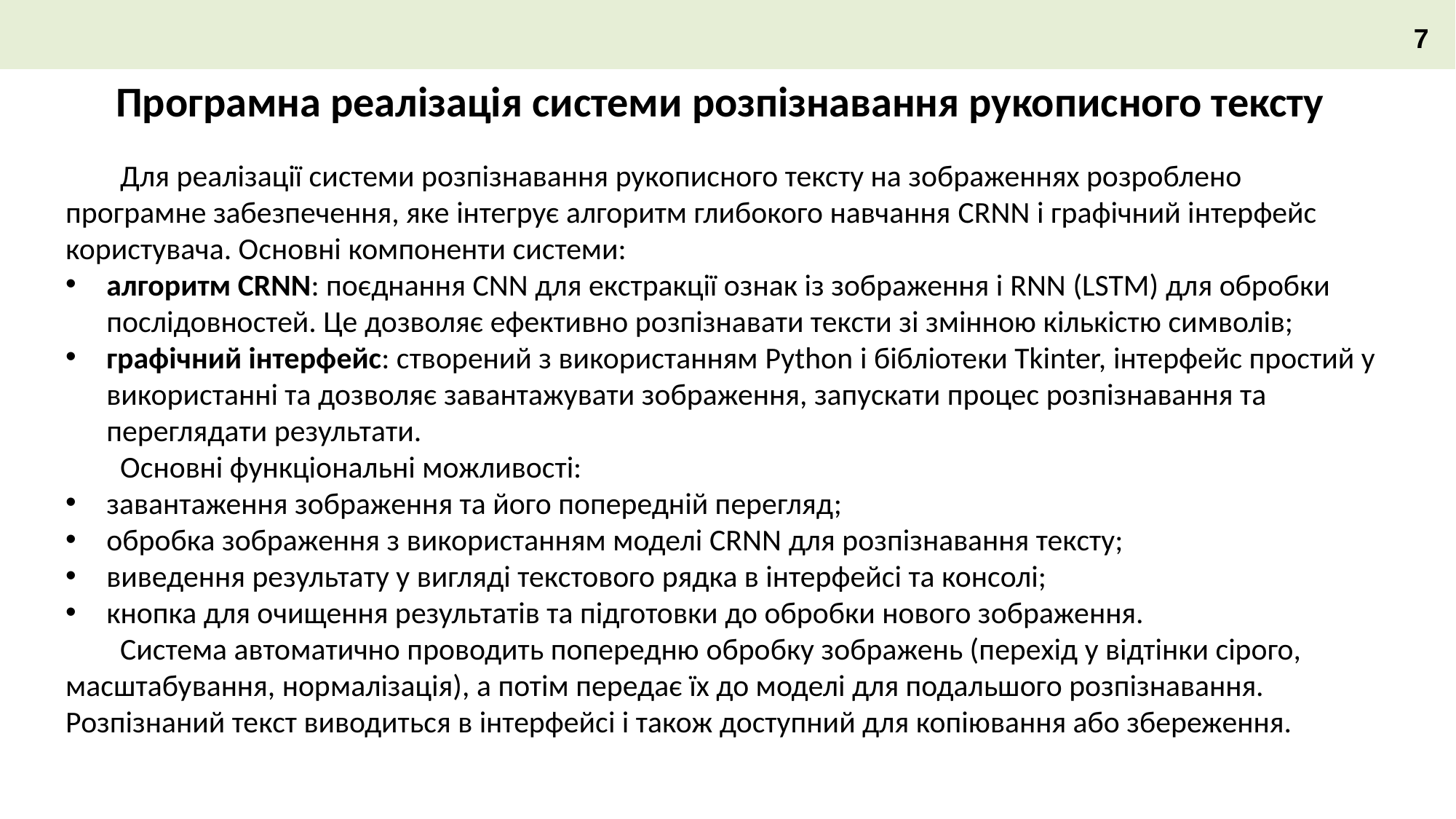

7
Програмна реалізація системи розпізнавання рукописного тексту
Для реалізації системи розпізнавання рукописного тексту на зображеннях розроблено програмне забезпечення, яке інтегрує алгоритм глибокого навчання CRNN і графічний інтерфейс користувача. Основні компоненти системи:
алгоритм CRNN: поєднання CNN для екстракції ознак із зображення і RNN (LSTM) для обробки послідовностей. Це дозволяє ефективно розпізнавати тексти зі змінною кількістю символів;
графічний інтерфейс: створений з використанням Python і бібліотеки Tkinter, інтерфейс простий у використанні та дозволяє завантажувати зображення, запускати процес розпізнавання та переглядати результати.
Основні функціональні можливості:
завантаження зображення та його попередній перегляд;
обробка зображення з використанням моделі CRNN для розпізнавання тексту;
виведення результату у вигляді текстового рядка в інтерфейсі та консолі;
кнопка для очищення результатів та підготовки до обробки нового зображення.
Система автоматично проводить попередню обробку зображень (перехід у відтінки сірого, масштабування, нормалізація), а потім передає їх до моделі для подальшого розпізнавання. Розпізнаний текст виводиться в інтерфейсі і також доступний для копіювання або збереження.